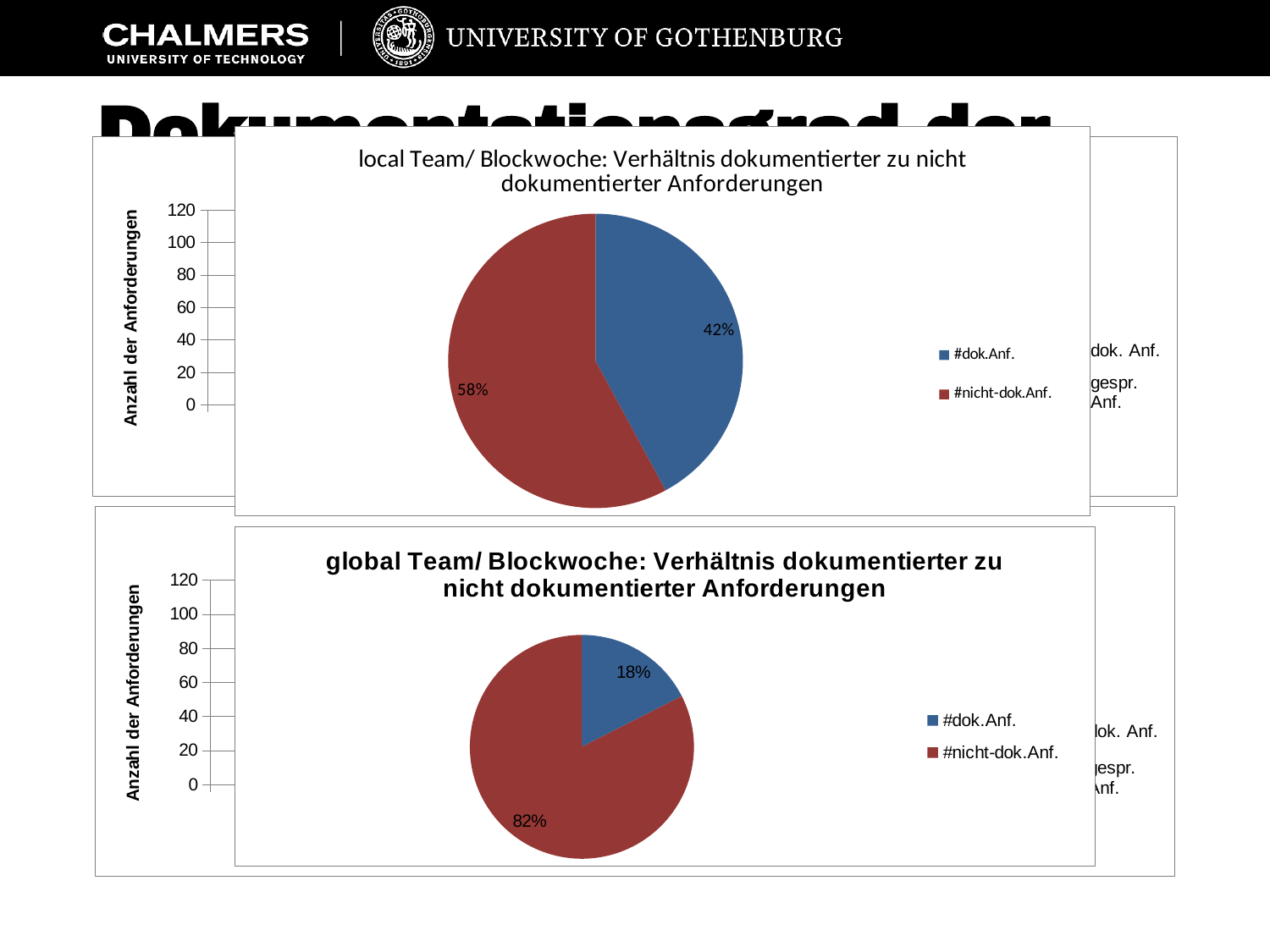

# Dokumentationsgrad der Anforderungen

### Chart: local Team/ Blockwoche: Verhältnis dokumentierter zu nicht dokumentierter Anforderungen

| Category |  |
|---|---|
| #dok.Anf. | 48.0 |
| #nicht-dok.Anf. | 66.0 |

### Chart: local Team/ Blockwoche: Dokumentation pro Iteration

| Category |  |  |
|---|---|---|
| Iteration 1 | 8.0 | 8.0 |
| Iteration 2 | 43.0 | 25.0 |
| Iteration 3 | 63.0 | 33.0 |
| Iteration 1-3 | 114.0 | 66.0 |

### Chart: global Team/ Blockwoche: Dokumentation pro Iteration

| Category |  |  |
|---|---|---|
| Iteration 1 | 18.0 | 17.0 |
| Iteration 2 | 16.0 | 9.0 |
| Iteration 3 | 63.0 | 54.0 |
| Iteration 1-3 | 97.0 | 80.0 |

### Chart: global Team/ Blockwoche: Verhältnis dokumentierter zu nicht dokumentierter Anforderungen

| Category |  |
|---|---|
| #dok.Anf. | 17.0 |
| #nicht-dok.Anf. | 80.0 |